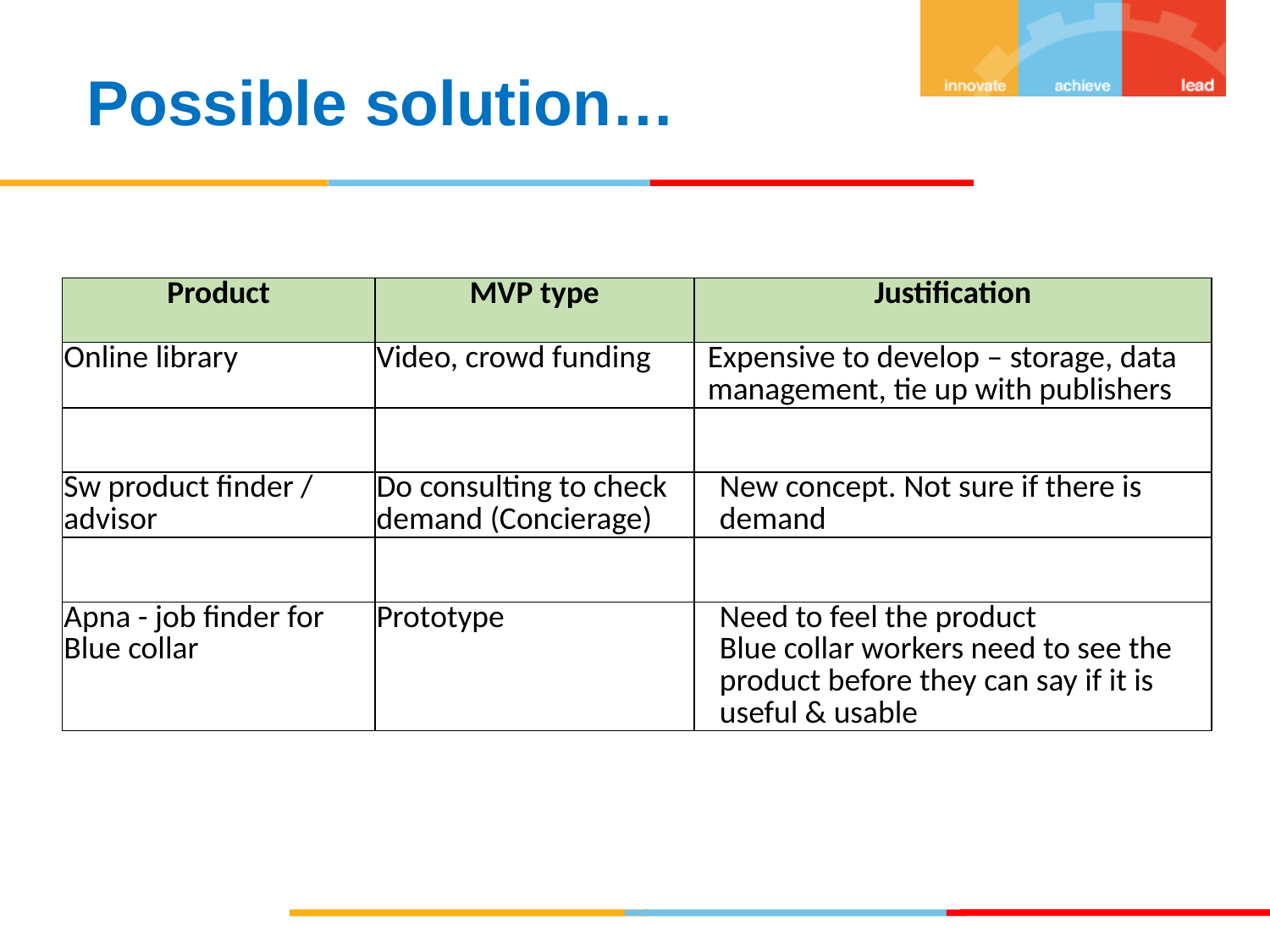

Possible solution…
| Product | MVP type | Justification |
| --- | --- | --- |
| Online library | Video, crowd funding | Expensive to develop – storage, data management, tie up with publishers |
|  |  |  |
| Sw product finder / advisor | Do consulting to check demand (Concierage) | New concept. Not sure if there is demand |
|  |  |  |
| Apna - job finder for Blue collar | Prototype | Need to feel the product Blue collar workers need to see the product before they can say if it is useful & usable |